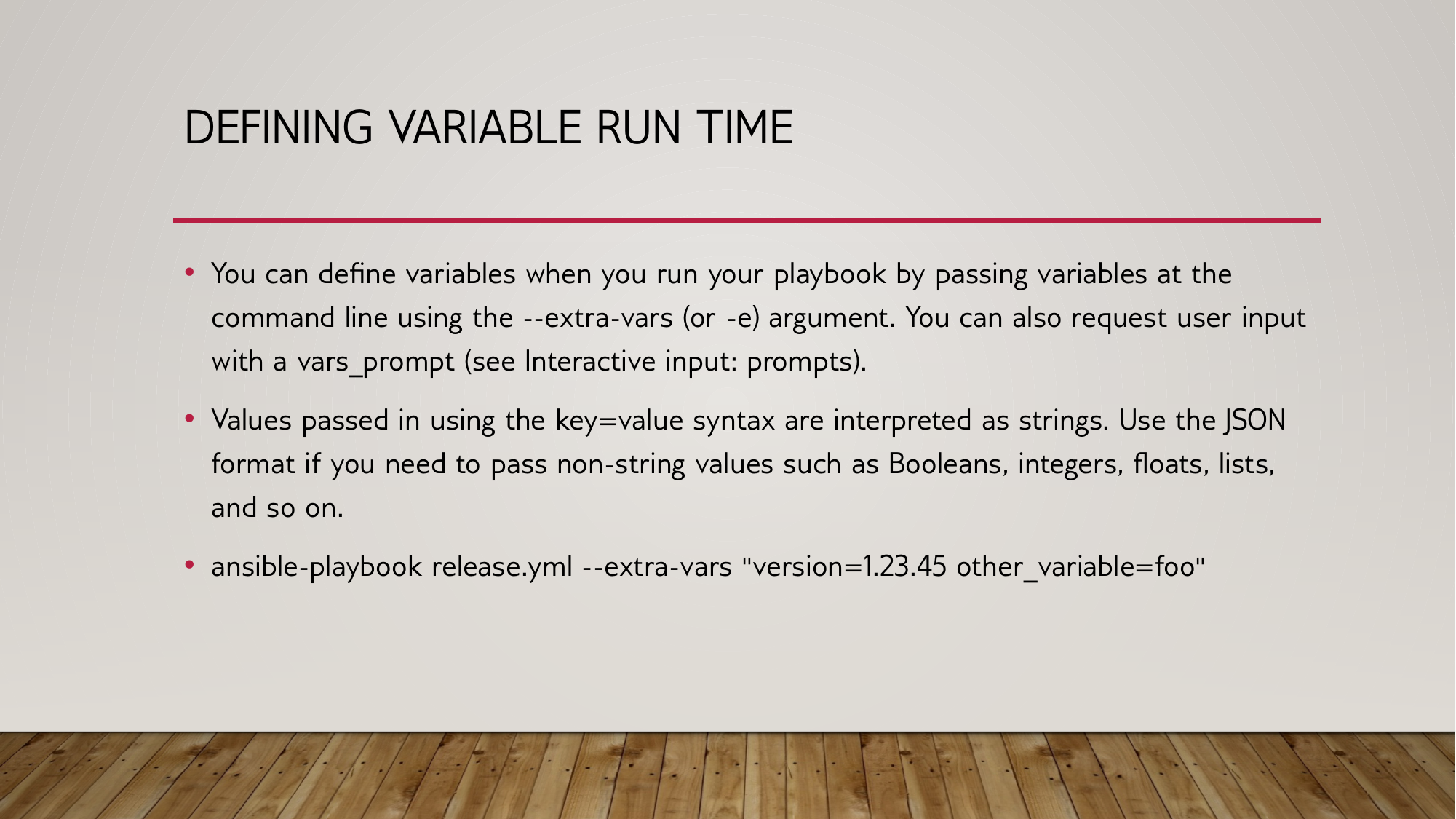

# Defining variable run time
You can define variables when you run your playbook by passing variables at the command line using the --extra-vars (or -e) argument. You can also request user input with a vars_prompt (see Interactive input: prompts).
Values passed in using the key=value syntax are interpreted as strings. Use the JSON format if you need to pass non-string values such as Booleans, integers, floats, lists, and so on.
ansible-playbook release.yml --extra-vars "version=1.23.45 other_variable=foo"